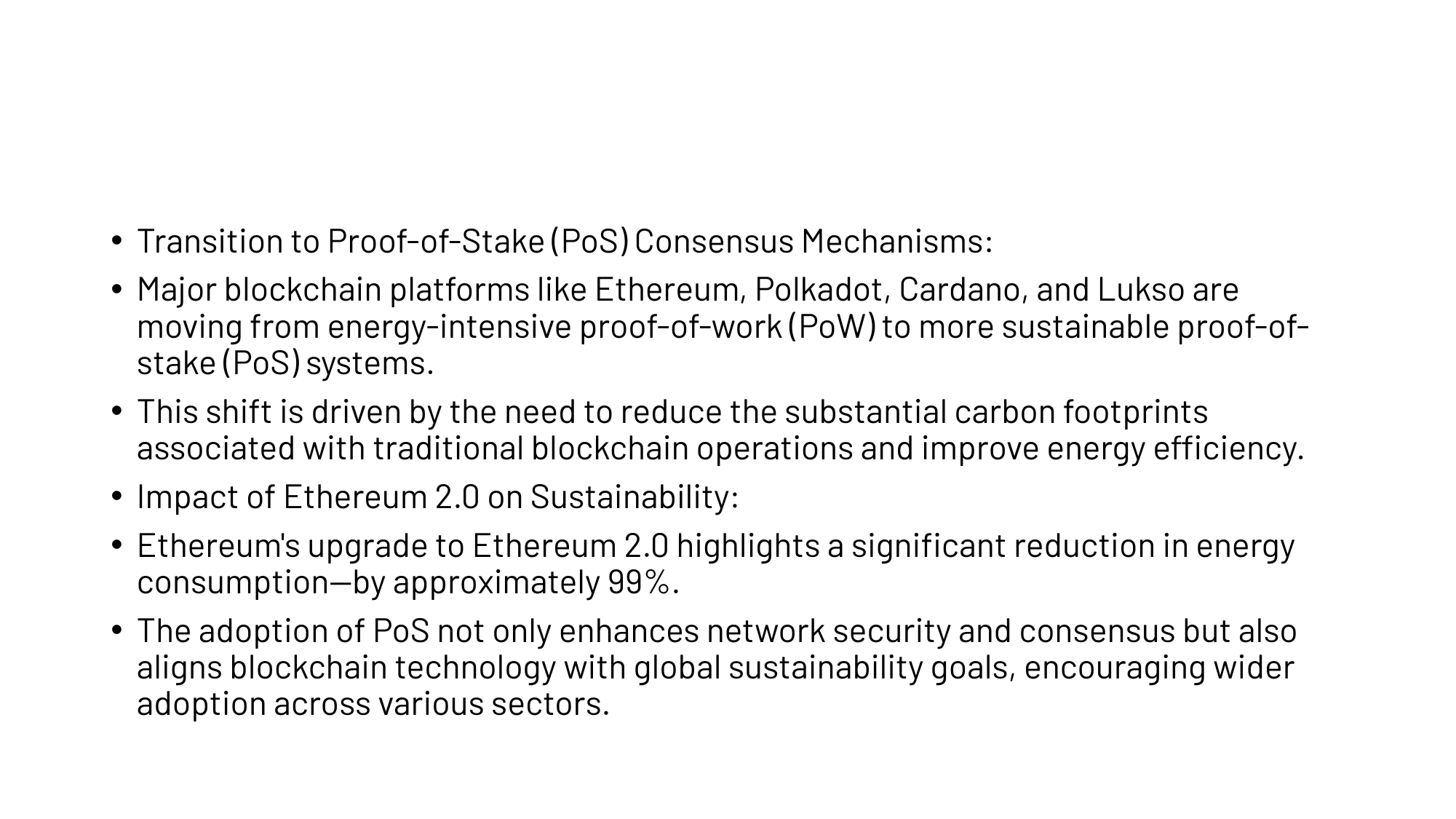

#
Transition to Proof-of-Stake (PoS) Consensus Mechanisms:
Major blockchain platforms like Ethereum, Polkadot, Cardano, and Lukso are moving from energy-intensive proof-of-work (PoW) to more sustainable proof-of-stake (PoS) systems.
This shift is driven by the need to reduce the substantial carbon footprints associated with traditional blockchain operations and improve energy efficiency.
Impact of Ethereum 2.0 on Sustainability:
Ethereum's upgrade to Ethereum 2.0 highlights a significant reduction in energy consumption—by approximately 99%.
The adoption of PoS not only enhances network security and consensus but also aligns blockchain technology with global sustainability goals, encouraging wider adoption across various sectors.